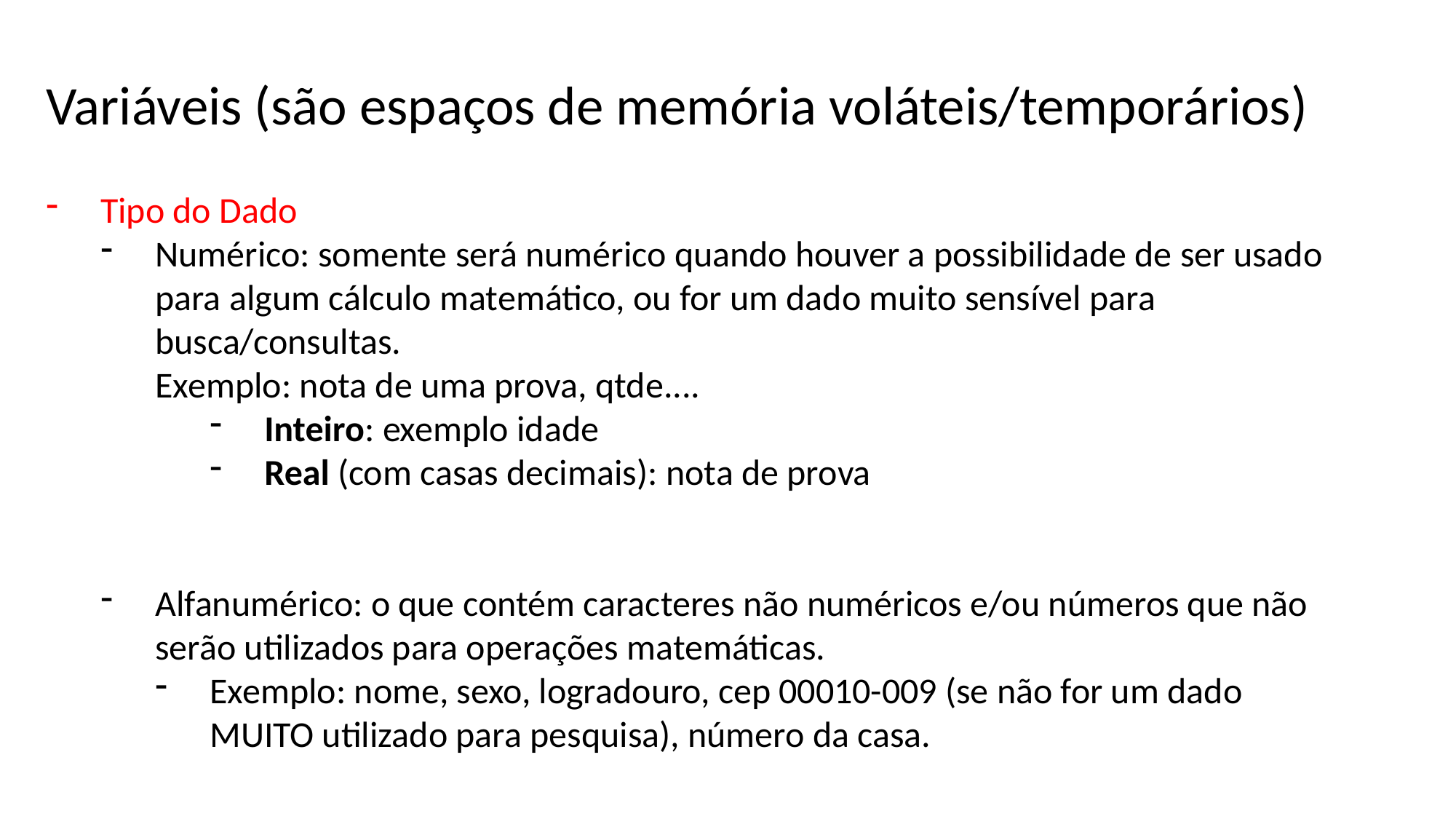

Variáveis (são espaços de memória voláteis/temporários)

Tipo do Dado
Numérico: somente será numérico quando houver a possibilidade de ser usado para algum cálculo matemático, ou for um dado muito sensível para busca/consultas.
Exemplo: nota de uma prova, qtde....
Inteiro: exemplo idade
Real (com casas decimais): nota de prova

Alfanumérico: o que contém caracteres não numéricos e/ou números que não serão utilizados para operações matemáticas.
Exemplo: nome, sexo, logradouro, cep 00010-009 (se não for um dado MUITO utilizado para pesquisa), número da casa.